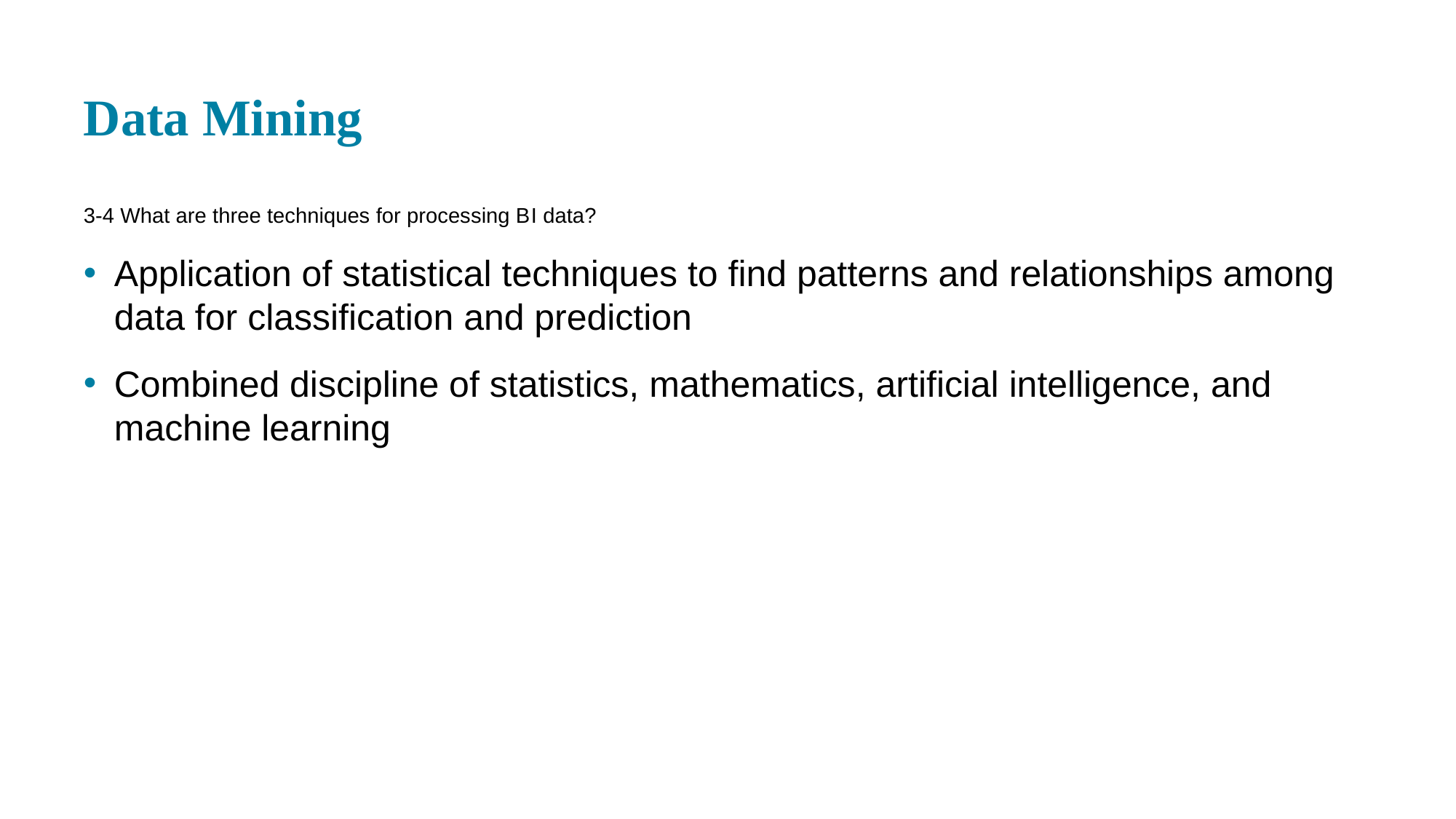

# Data Mining
3-4 What are three techniques for processing B I data?
Application of statistical techniques to find patterns and relationships among data for classification and prediction
Combined discipline of statistics, mathematics, artificial intelligence, and machine learning